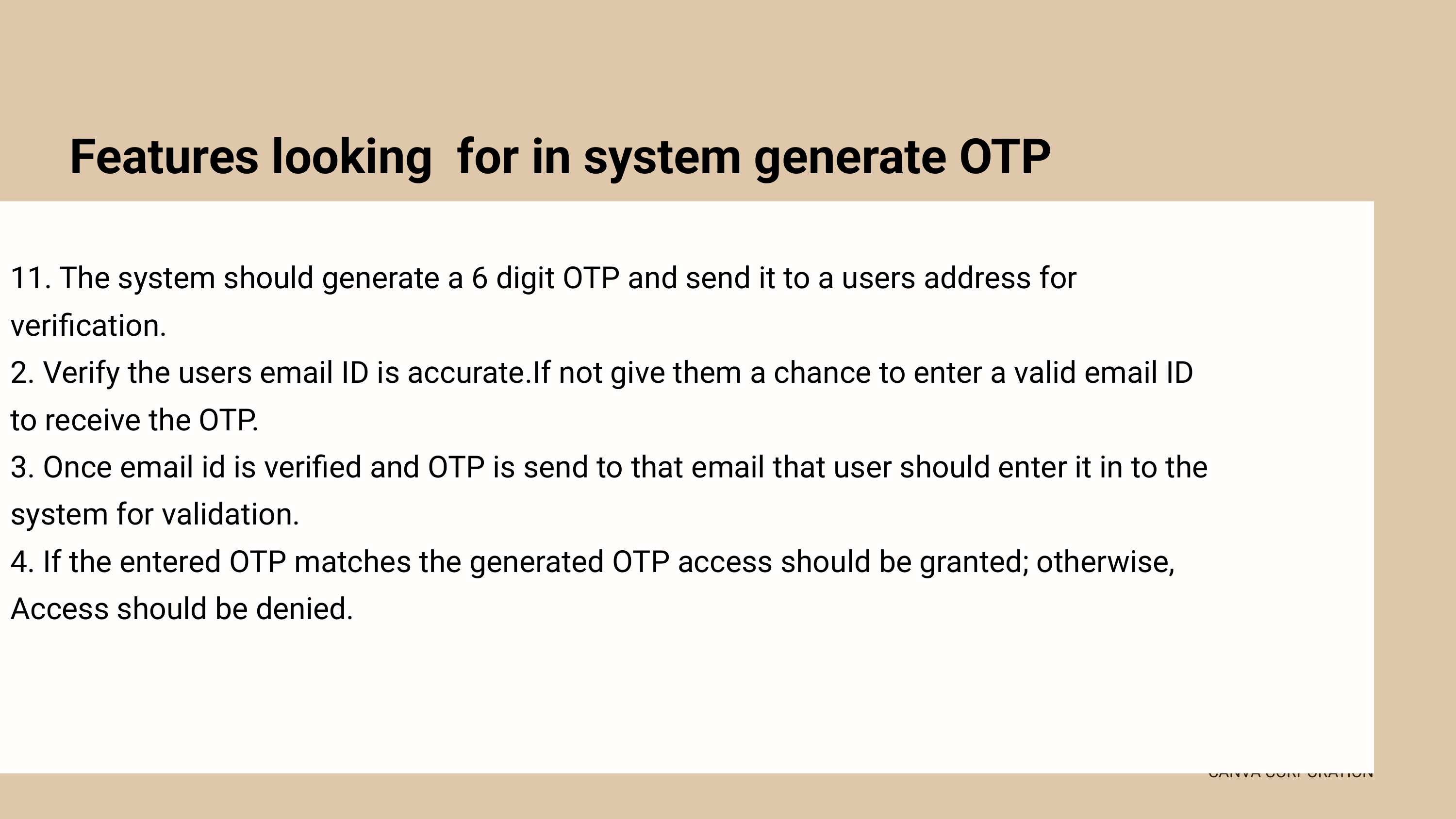

Features looking  for in system generate OTP

11. The system should generate a 6 digit OTP and send it to a users address for verification.
2. Verify the users email ID is accurate.If not give them a chance to enter a valid email ID to receive the OTP.
3. Once email id is verified and OTP is send to that email that user should enter it in to the system for validation.
4. If the entered OTP matches the generated OTP access should be granted; otherwise, Access should be denied.